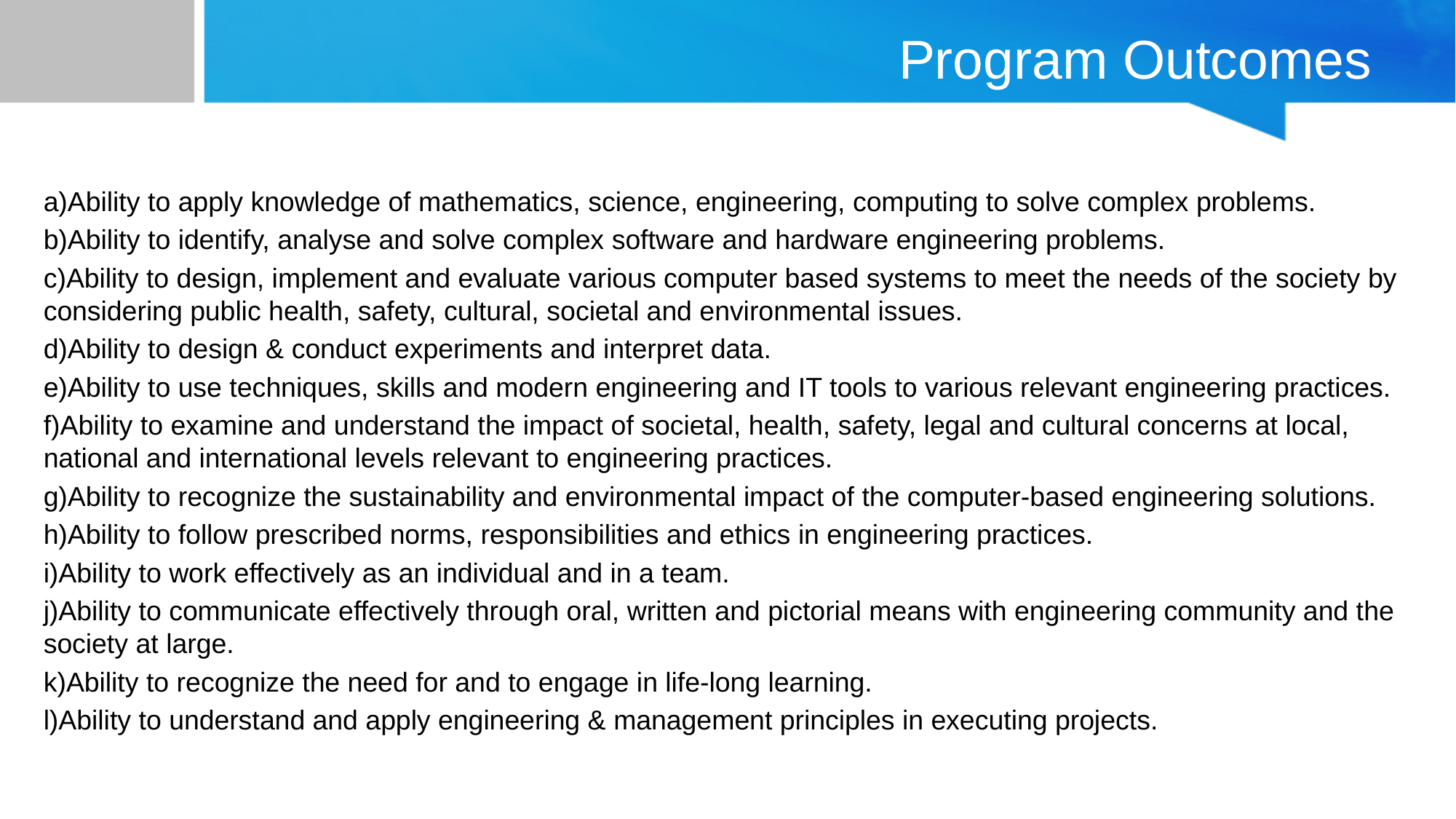

# Program Outcomes

a)Ability to apply knowledge of mathematics, science, engineering, computing to solve complex problems.
b)Ability to identify, analyse and solve complex software and hardware engineering problems.
c)Ability to design, implement and evaluate various computer based systems to meet the needs of the society by considering public health, safety, cultural, societal and environmental issues.
d)Ability to design & conduct experiments and interpret data.
e)Ability to use techniques, skills and modern engineering and IT tools to various relevant engineering practices.
f)Ability to examine and understand the impact of societal, health, safety, legal and cultural concerns at local, national and international levels relevant to engineering practices.
g)Ability to recognize the sustainability and environmental impact of the computer-based engineering solutions.
h)Ability to follow prescribed norms, responsibilities and ethics in engineering practices.
i)Ability to work effectively as an individual and in a team.
j)Ability to communicate effectively through oral, written and pictorial means with engineering community and the society at large.
k)Ability to recognize the need for and to engage in life-long learning.
l)Ability to understand and apply engineering & management principles in executing projects.